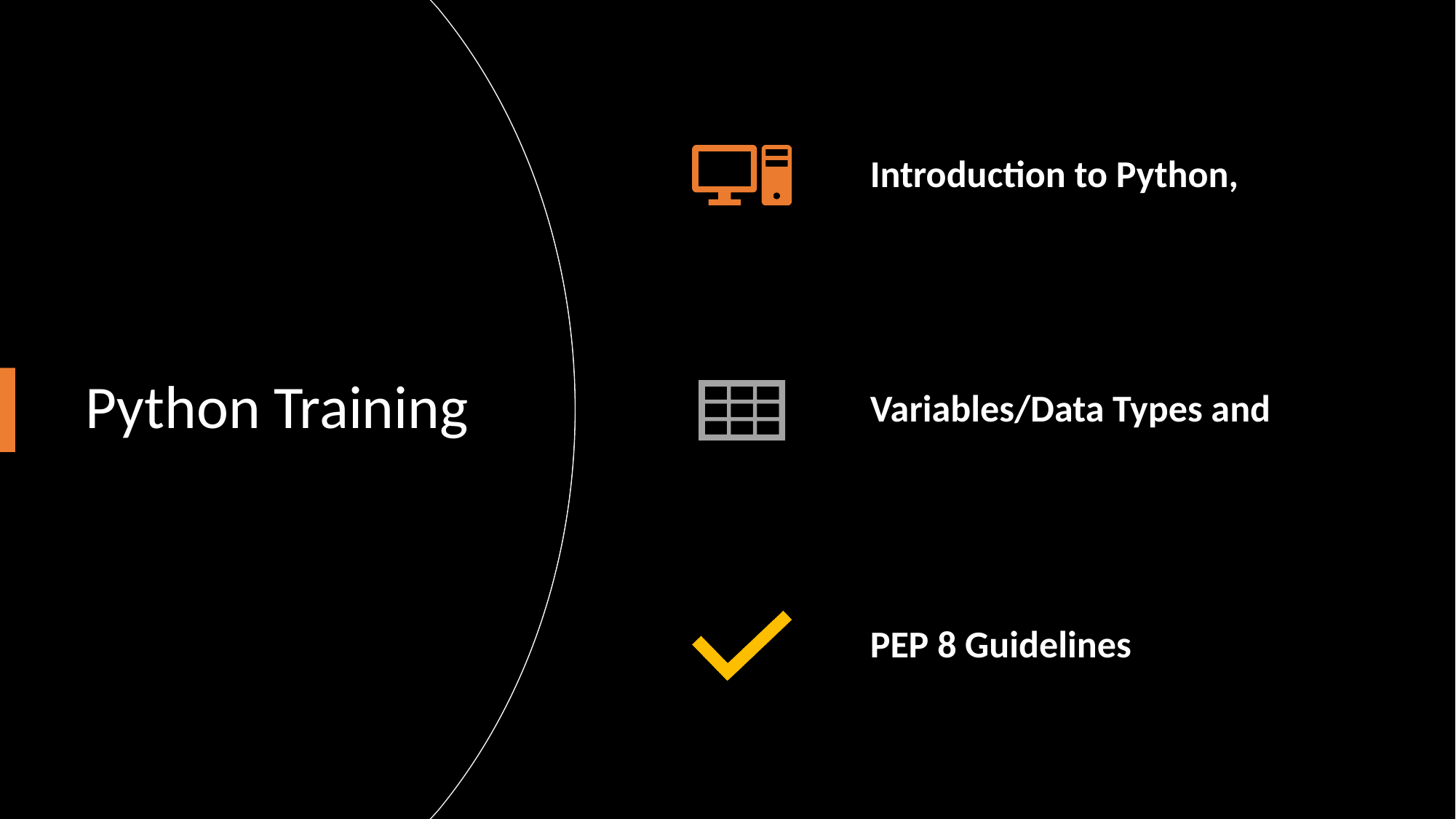

Introduction to Python,
Variables/Data Types and
PEP 8 Guidelines
# Python Training